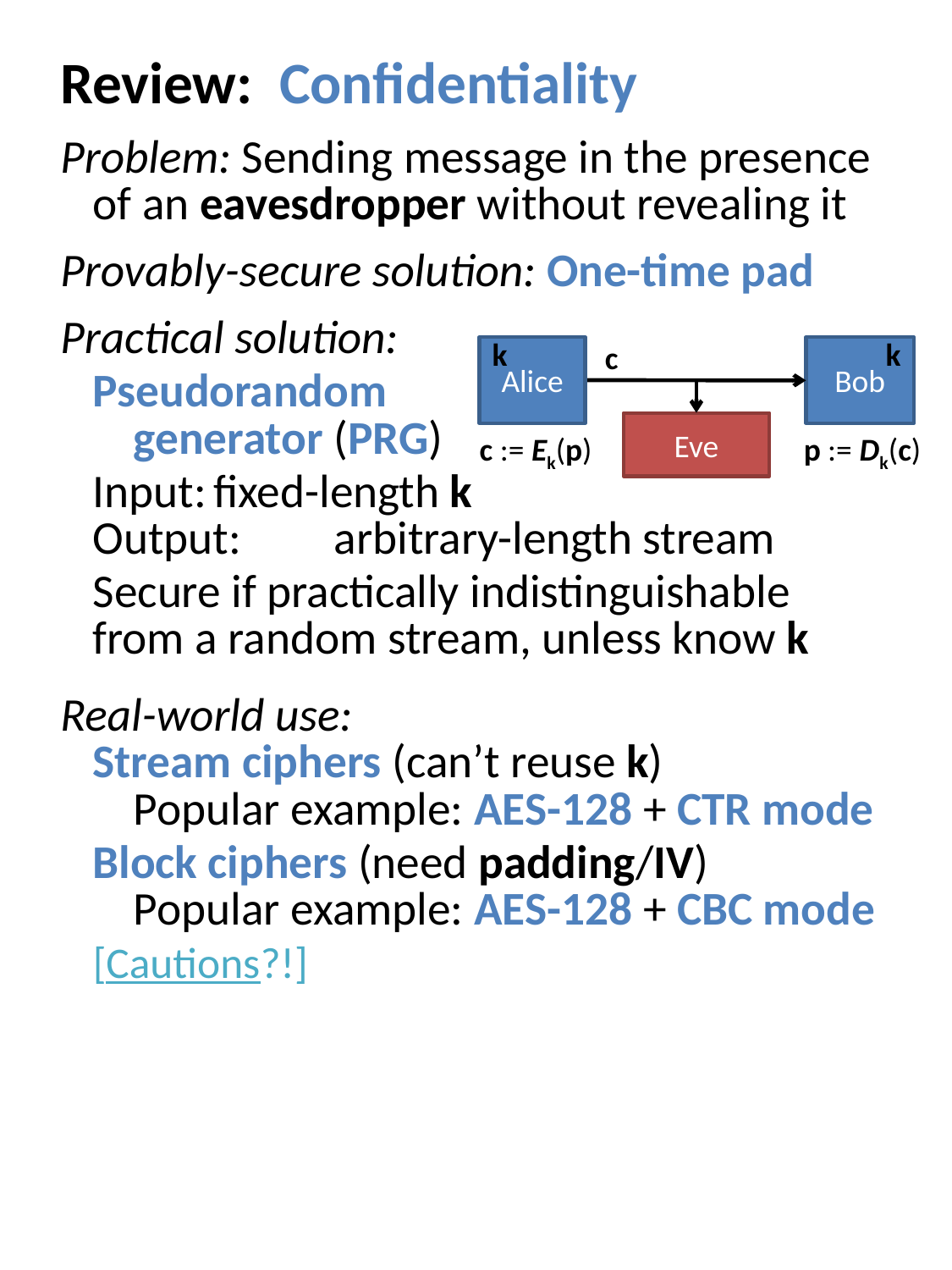

Review:  Confidentiality
Problem: Sending message in the presence of an eavesdropper without revealing it
Provably-secure solution: One-time pad
Practical solution:
Pseudorandom
generator (PRG)
Input:	fixed-length k
Output:	arbitrary-length stream
Secure if practically indistinguishable from a random stream, unless know k
Real-world use:
Stream ciphers (can’t reuse k)
Popular example: AES-128 + CTR mode
Block ciphers (need padding/IV)
Popular example: AES-128 + CBC mode
[Cautions?!]
k
k
Alice
Bob
c := Ek(p)
p := Dk(c)
c
Eve